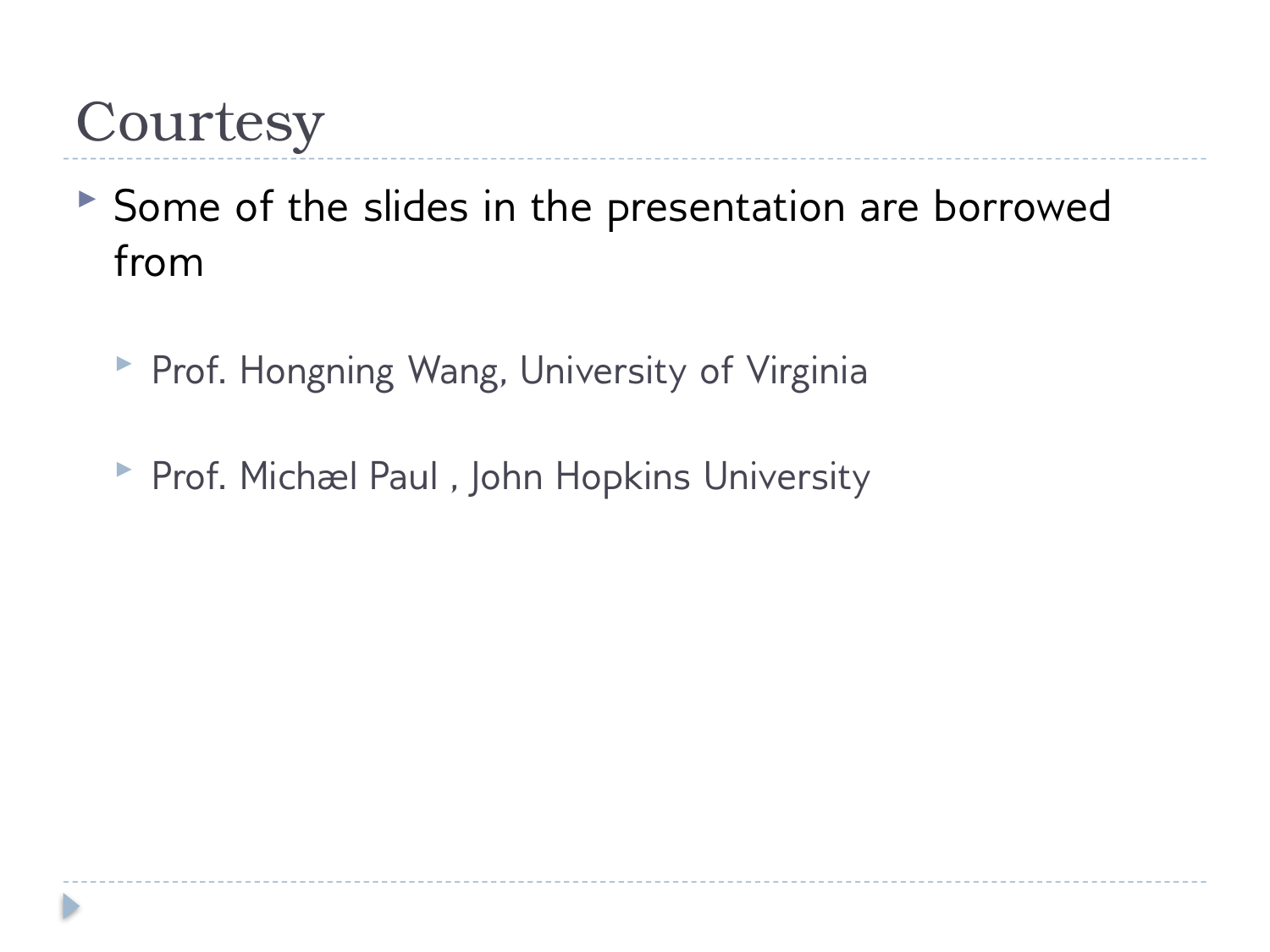

# Courtesy
Some of the slides in the presentation are borrowed from
Prof. Hongning Wang, University of Virginia
Prof. Michael Paul , John Hopkins University